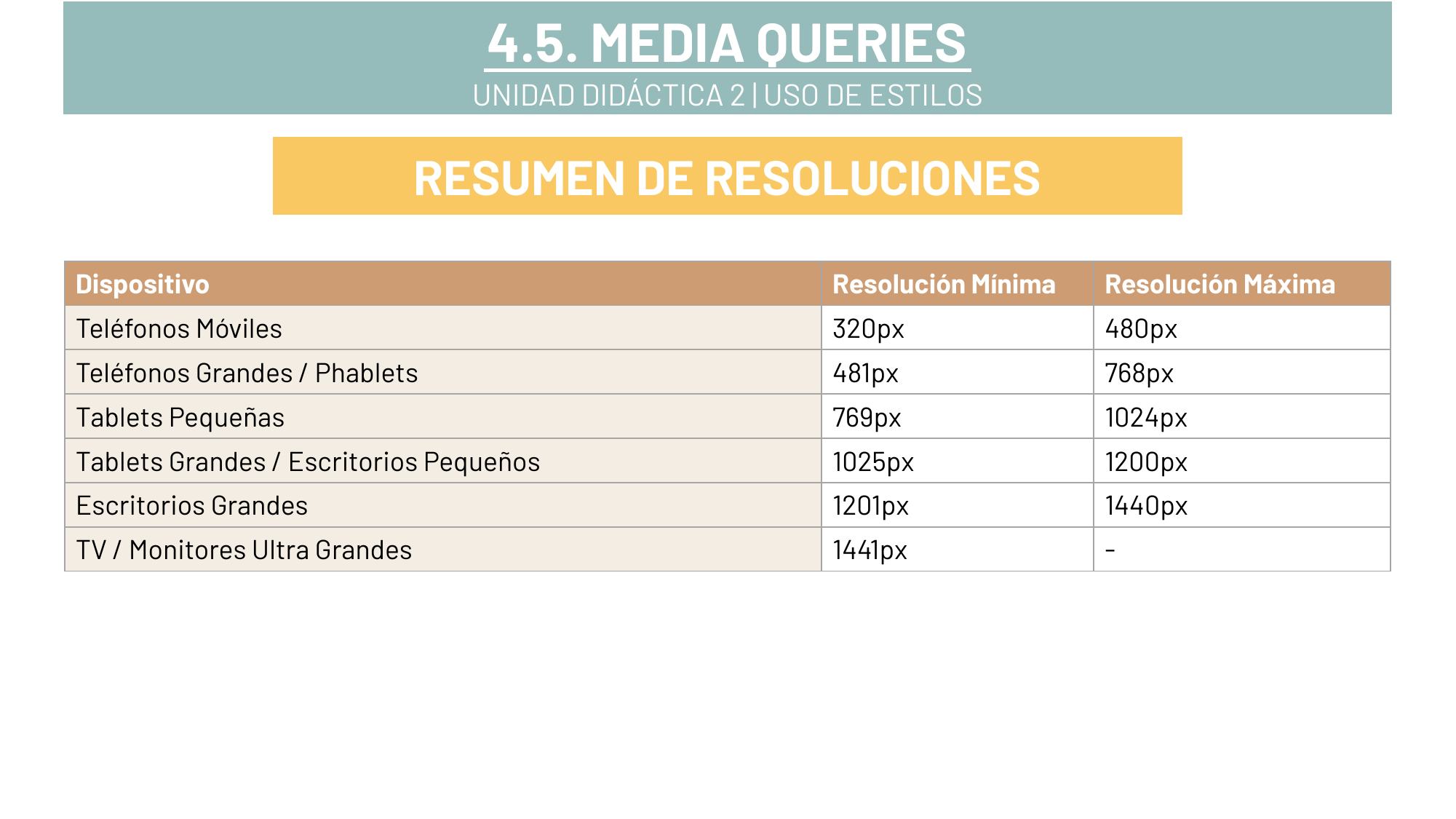

4.5. MEDIA QUERIES
UNIDAD DIDÁCTICA 2 | USO DE ESTILOS
RESUMEN DE RESOLUCIONES

| Dispositivo | Resolución Mínima | Resolución Máxima |
| --- | --- | --- |
| Teléfonos Móviles | 320px | 480px |
| Teléfonos Grandes / Phablets | 481px | 768px |
| Tablets Pequeñas | 769px | 1024px |
| Tablets Grandes / Escritorios Pequeños | 1025px | 1200px |
| Escritorios Grandes | 1201px | 1440px |
| TV / Monitores Ultra Grandes | 1441px | - |